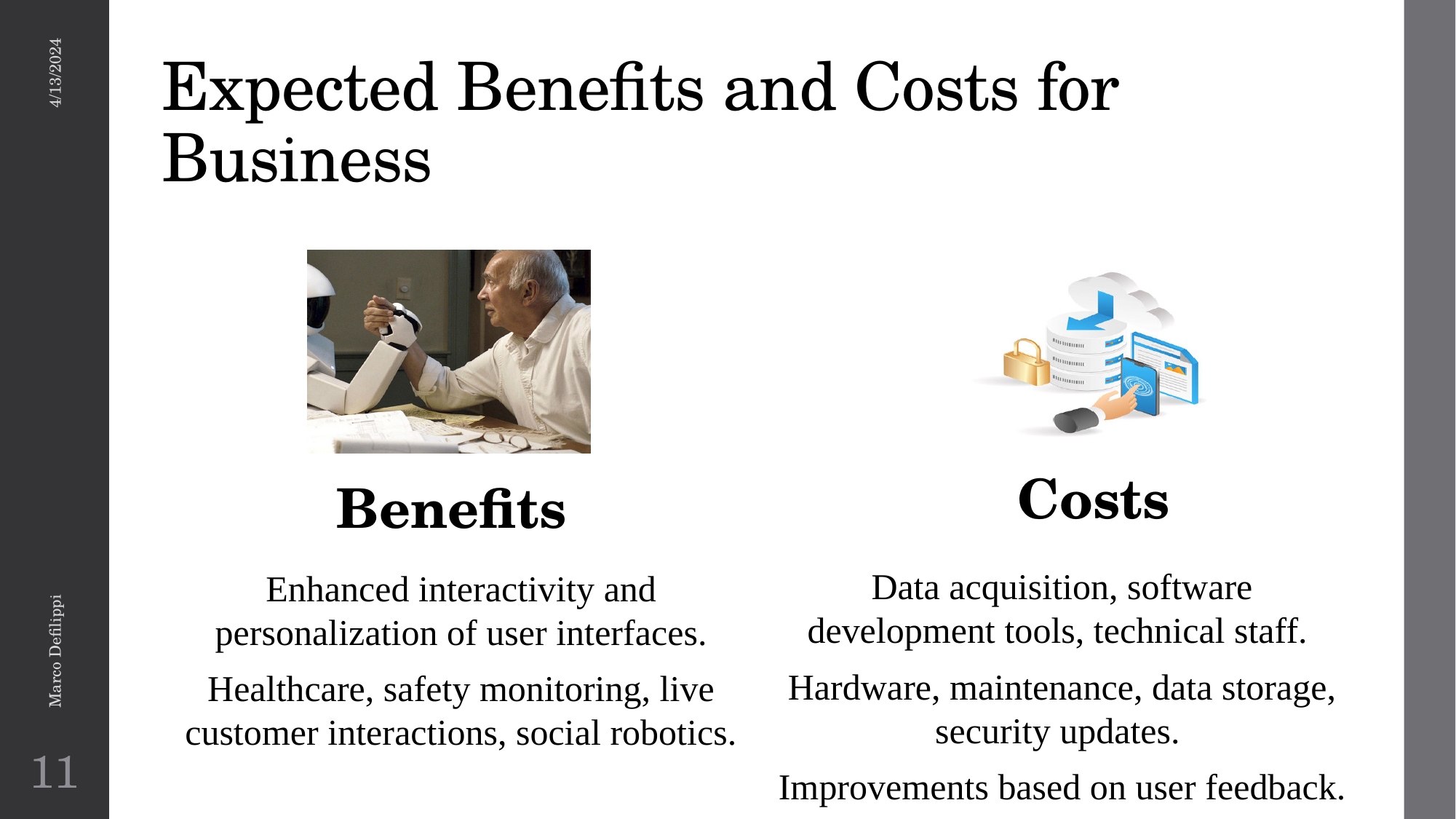

# Expected Benefits and Costs for Business
4/13/2024
Benefits
Enhanced interactivity and personalization of user interfaces.
Healthcare, safety monitoring, live customer interactions, social robotics.
Costs
Data acquisition, software development tools, technical staff.
Hardware, maintenance, data storage, security updates.
Improvements based on user feedback.
Marco Defilippi
11